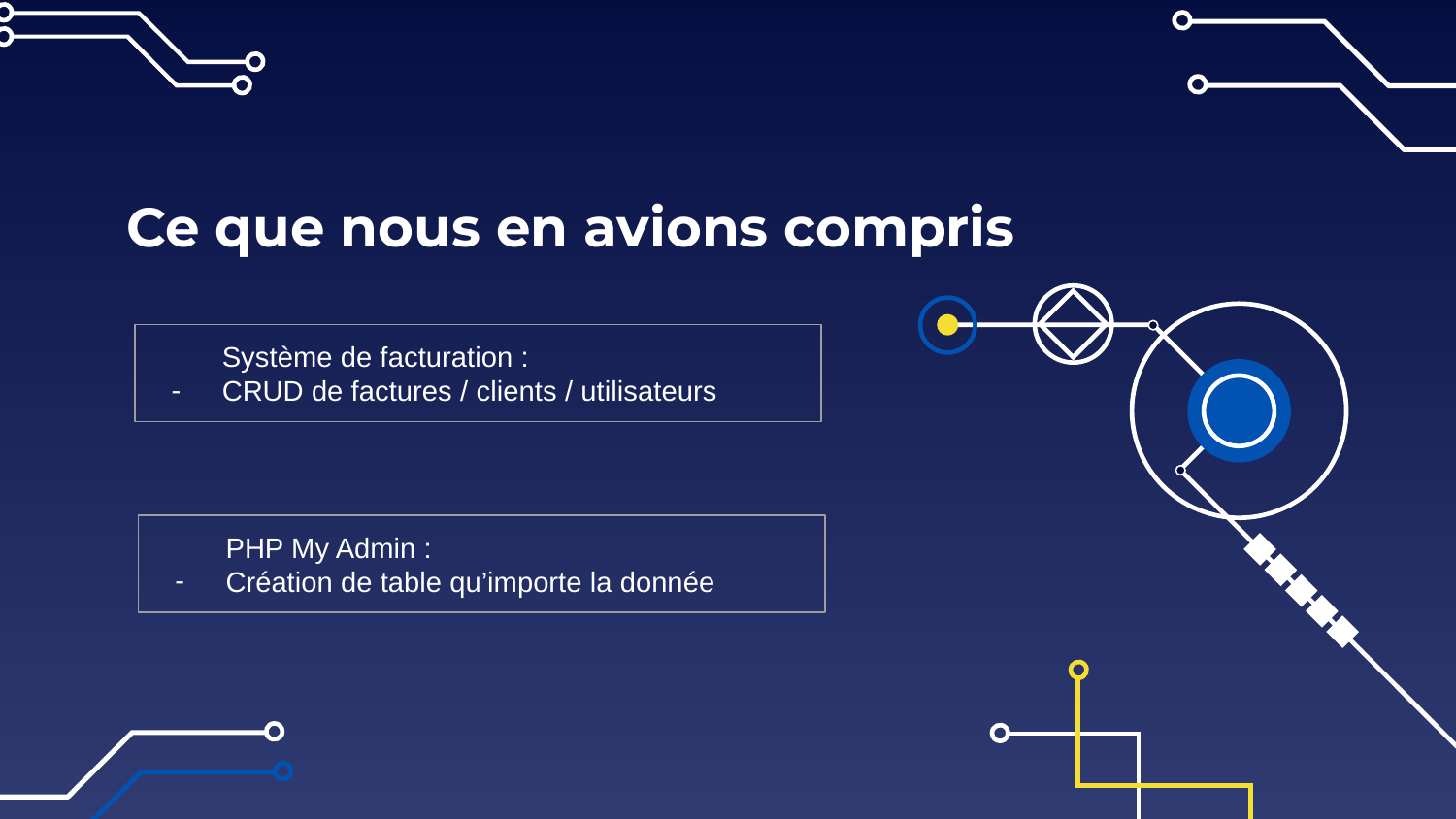

# Ce que nous en avions compris
Système de facturation :
CRUD de factures / clients / utilisateurs
PHP My Admin :
Création de table qu’importe la donnée